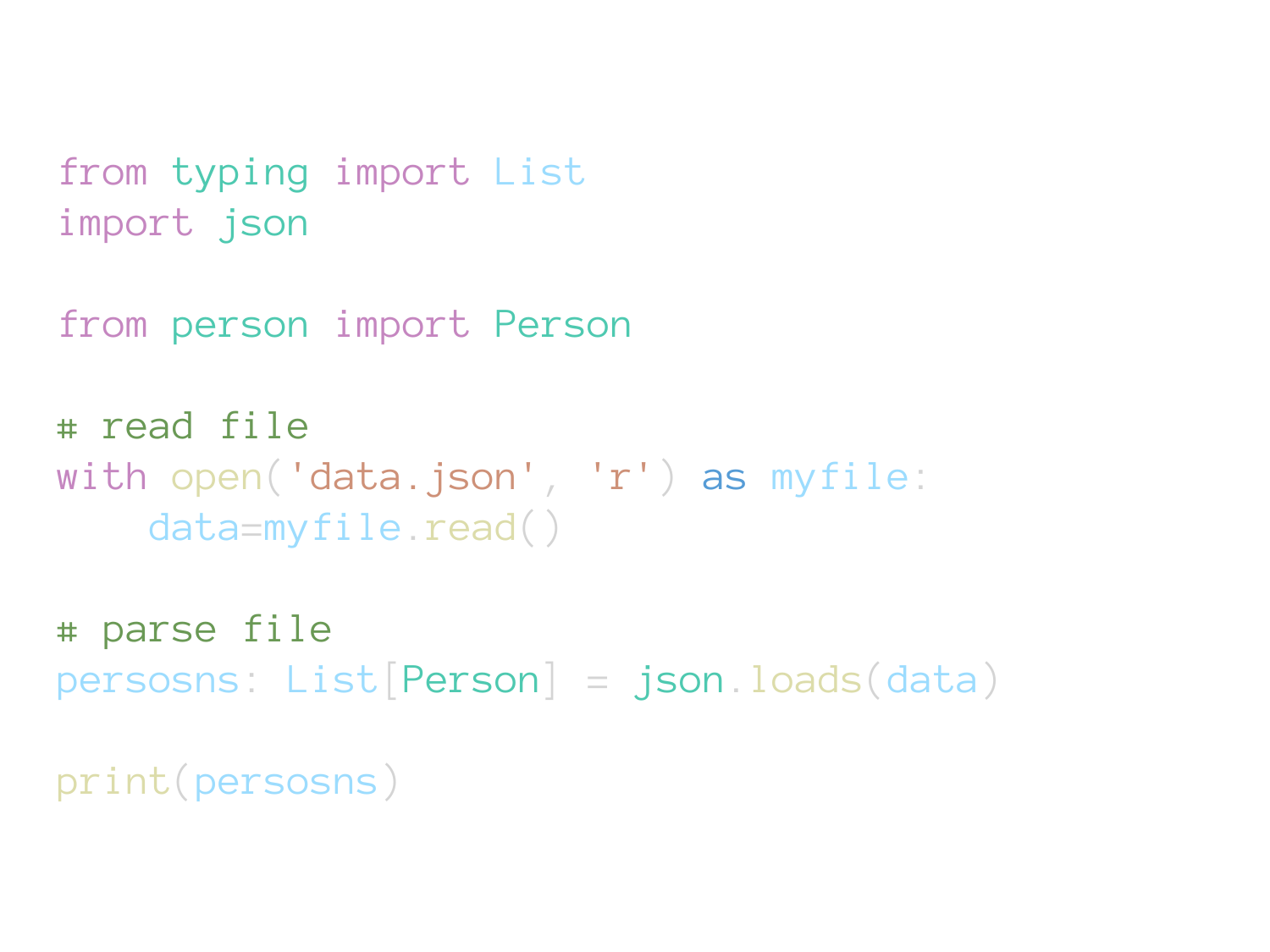

from typing import List
import json
from person import Person
# read file
with open('data.json', 'r') as myfile:
    data=myfile.read()
# parse file
persosns: List[Person] = json.loads(data)
print(persosns)